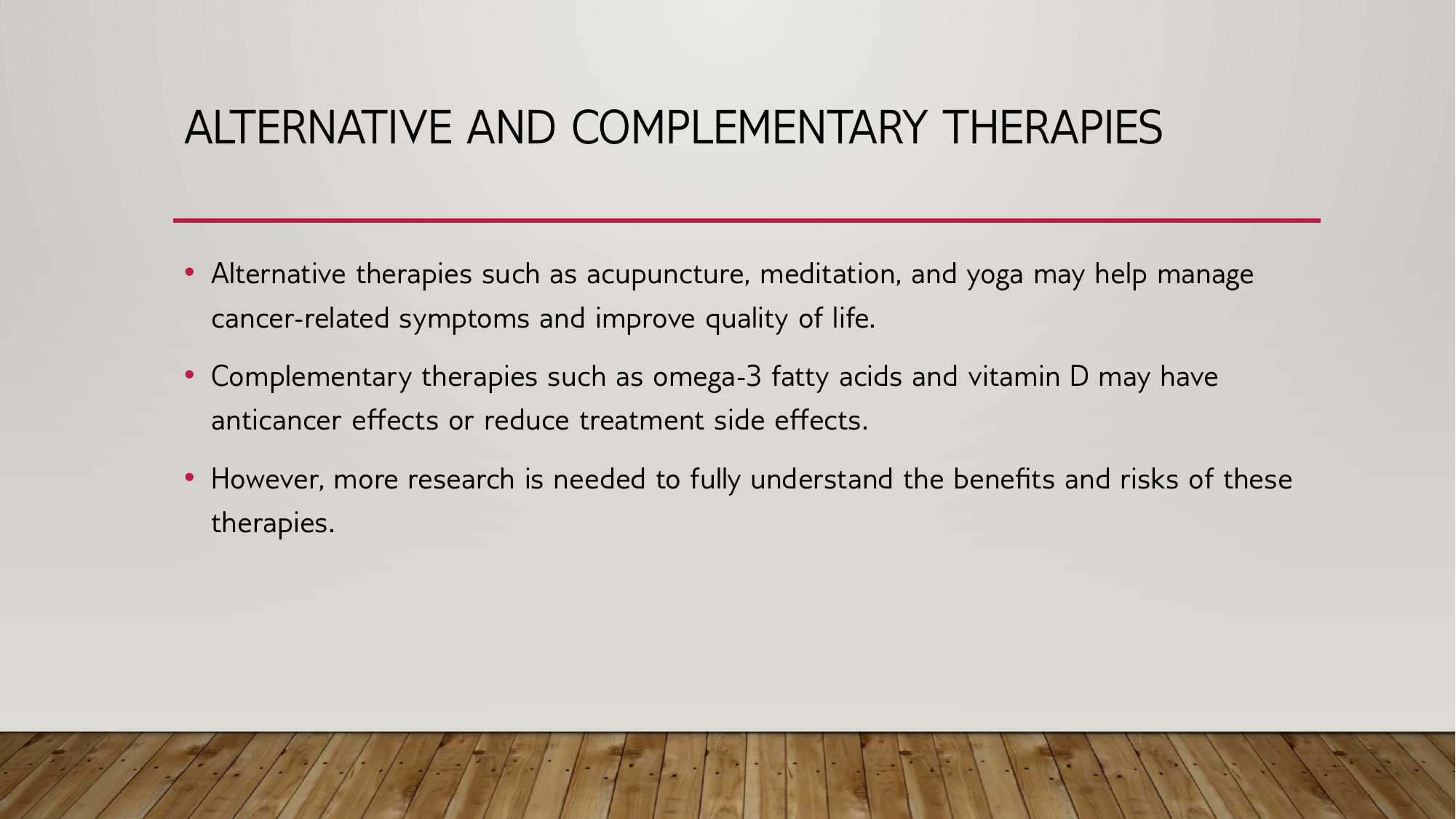

# Alternative and Complementary Therapies
Alternative therapies such as acupuncture, meditation, and yoga may help manage cancer-related symptoms and improve quality of life.
Complementary therapies such as omega-3 fatty acids and vitamin D may have anticancer effects or reduce treatment side effects.
However, more research is needed to fully understand the benefits and risks of these therapies.